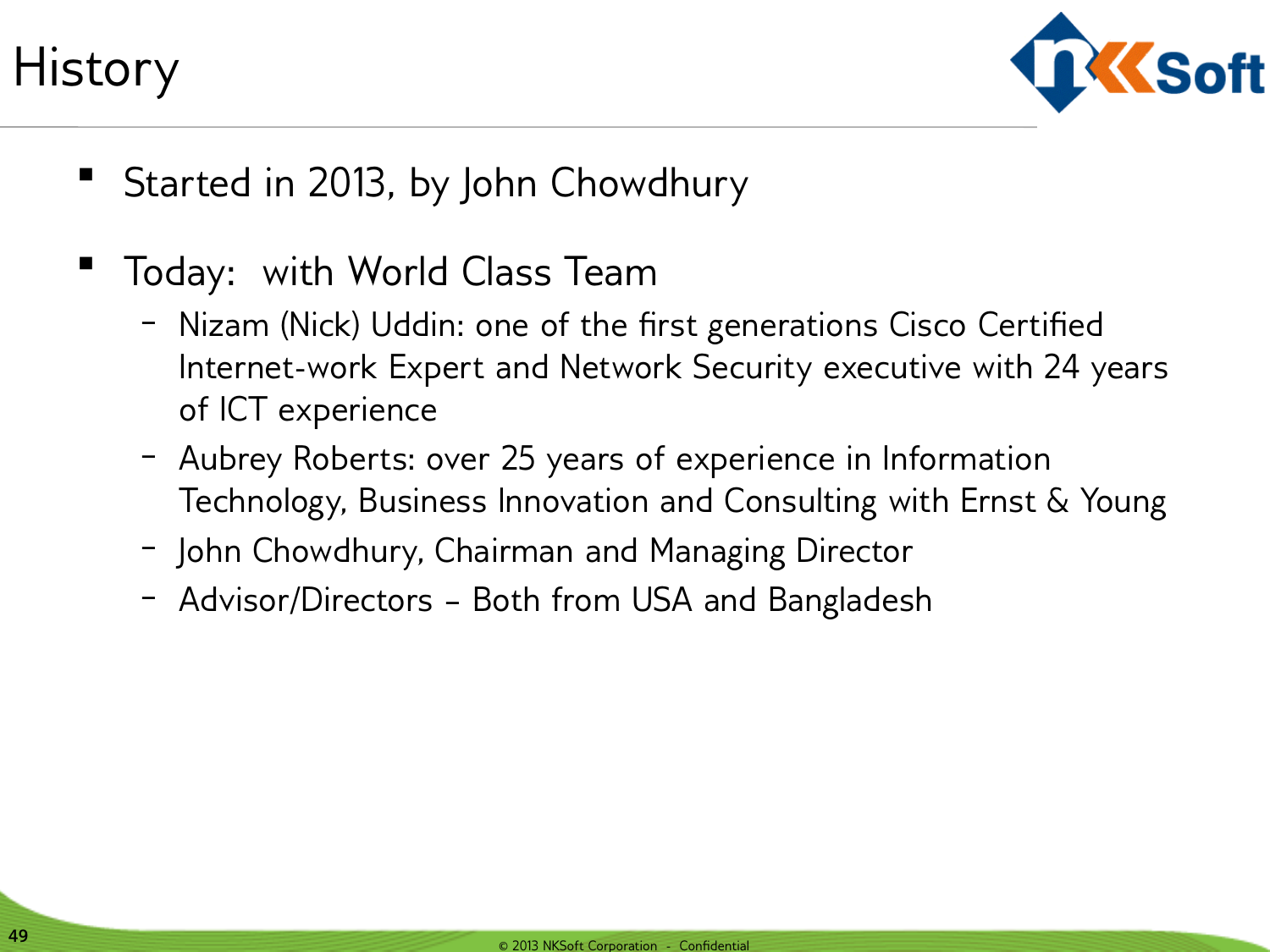

# History
Started in 2013, by John Chowdhury

Today:  with World Class Team
Nizam (Nick) Uddin: one of the first generations Cisco Certified Internet-work Expert and Network Security executive with 24 years of ICT experience
Aubrey Roberts: over 25 years of experience in Information Technology, Business Innovation and Consulting with Ernst & Young
John Chowdhury, Chairman and Managing Director
Advisor/Directors – Both from USA and Bangladesh